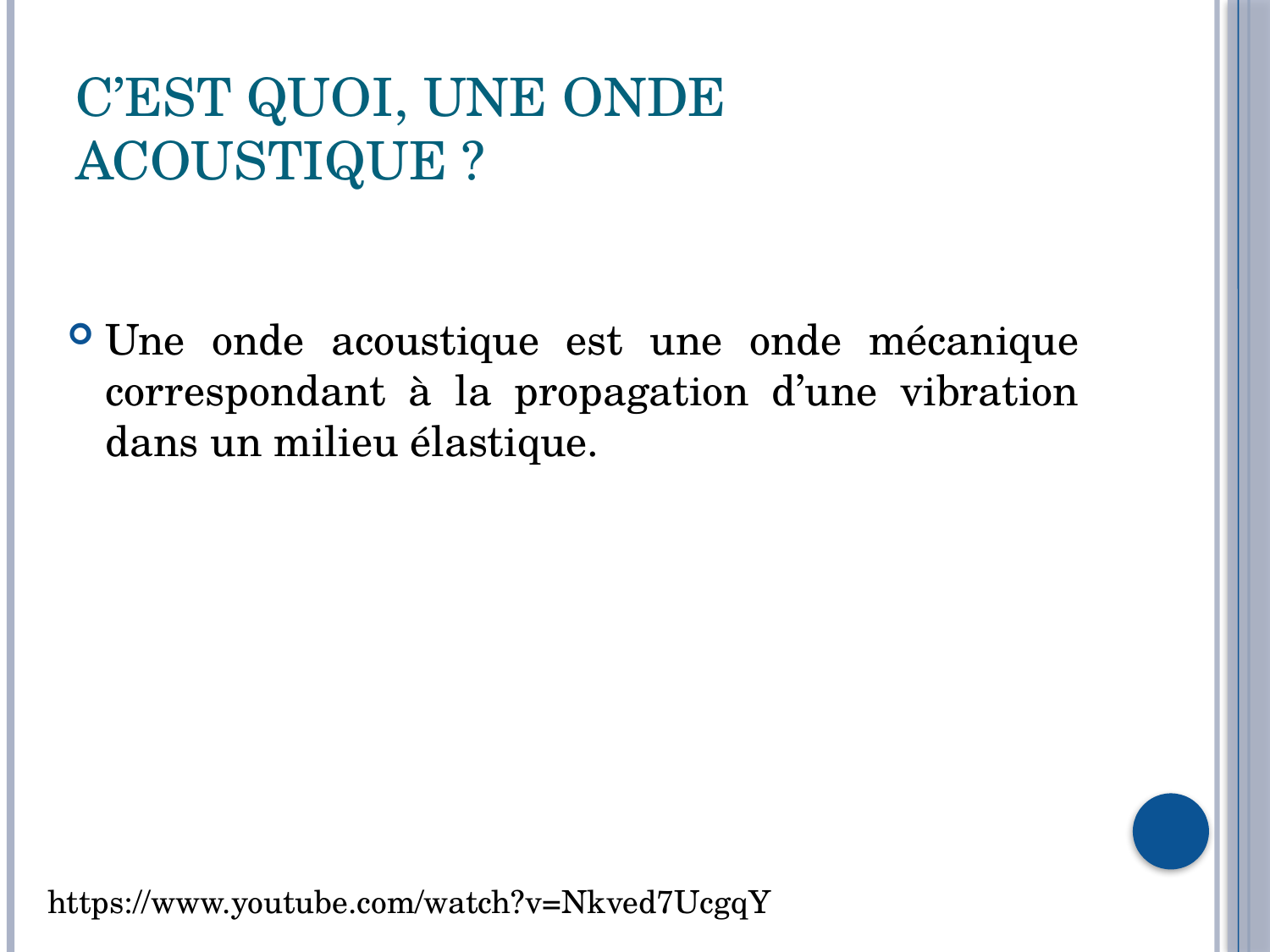

# C’est quoi, une onde acoustique ?
Une onde acoustique est une onde mécanique correspondant à la propagation d’une vibration dans un milieu élastique.
https://www.youtube.com/watch?v=Nkved7UcgqY